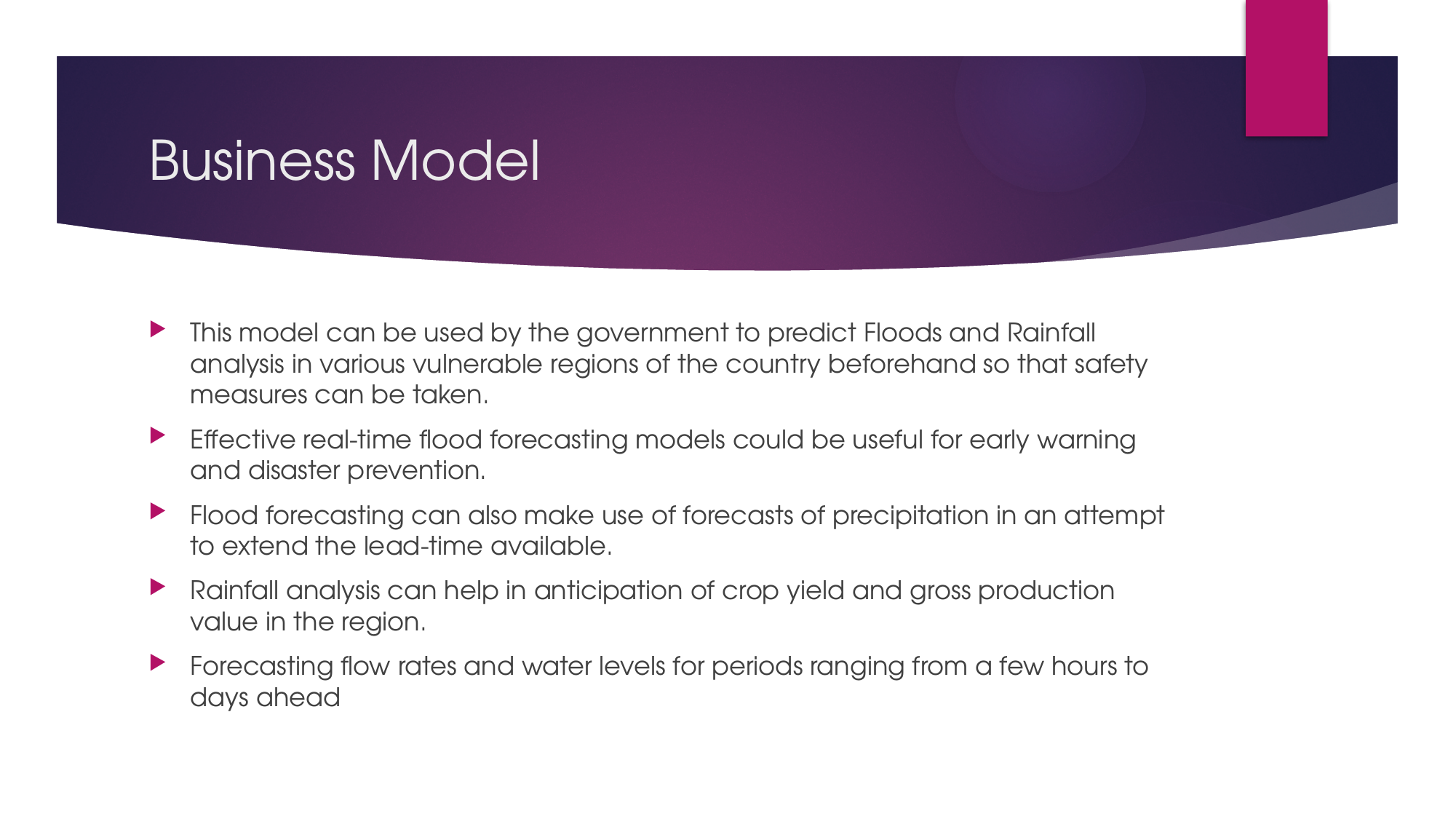

# Business Model
This model can be used by the government to predict Floods and Rainfall analysis in various vulnerable regions of the country beforehand so that safety measures can be taken.
Effective real-time flood forecasting models could be useful for early warning and disaster prevention.
Flood forecasting can also make use of forecasts of precipitation in an attempt to extend the lead-time available.
Rainfall analysis can help in anticipation of crop yield and gross production value in the region.
Forecasting flow rates and water levels for periods ranging from a few hours to days ahead